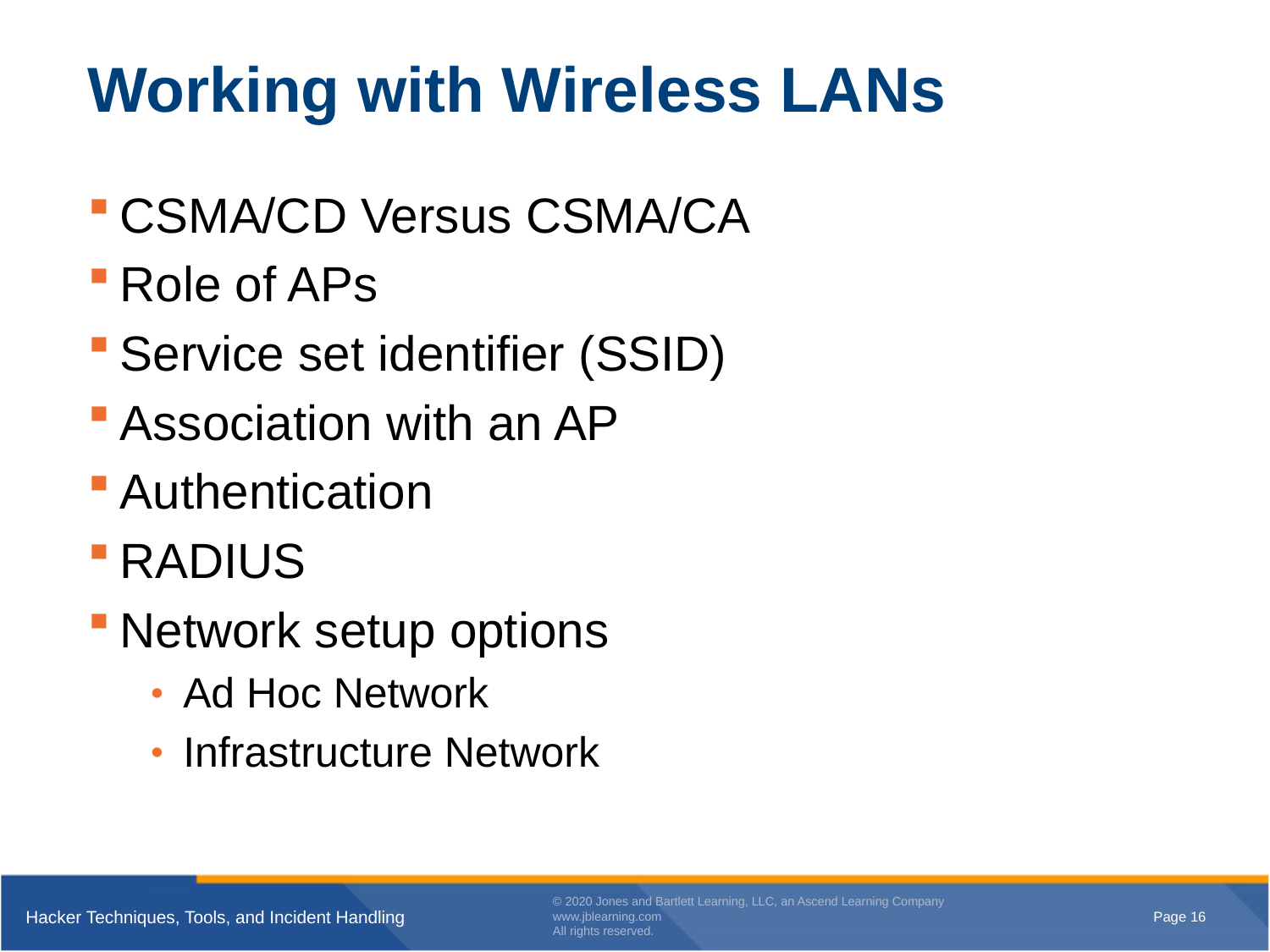

# Working with Wireless LANs
CSMA/CD Versus CSMA/CA
Role of APs
Service set identifier (SSID)
Association with an AP
Authentication
RADIUS
Network setup options
Ad Hoc Network
Infrastructure Network